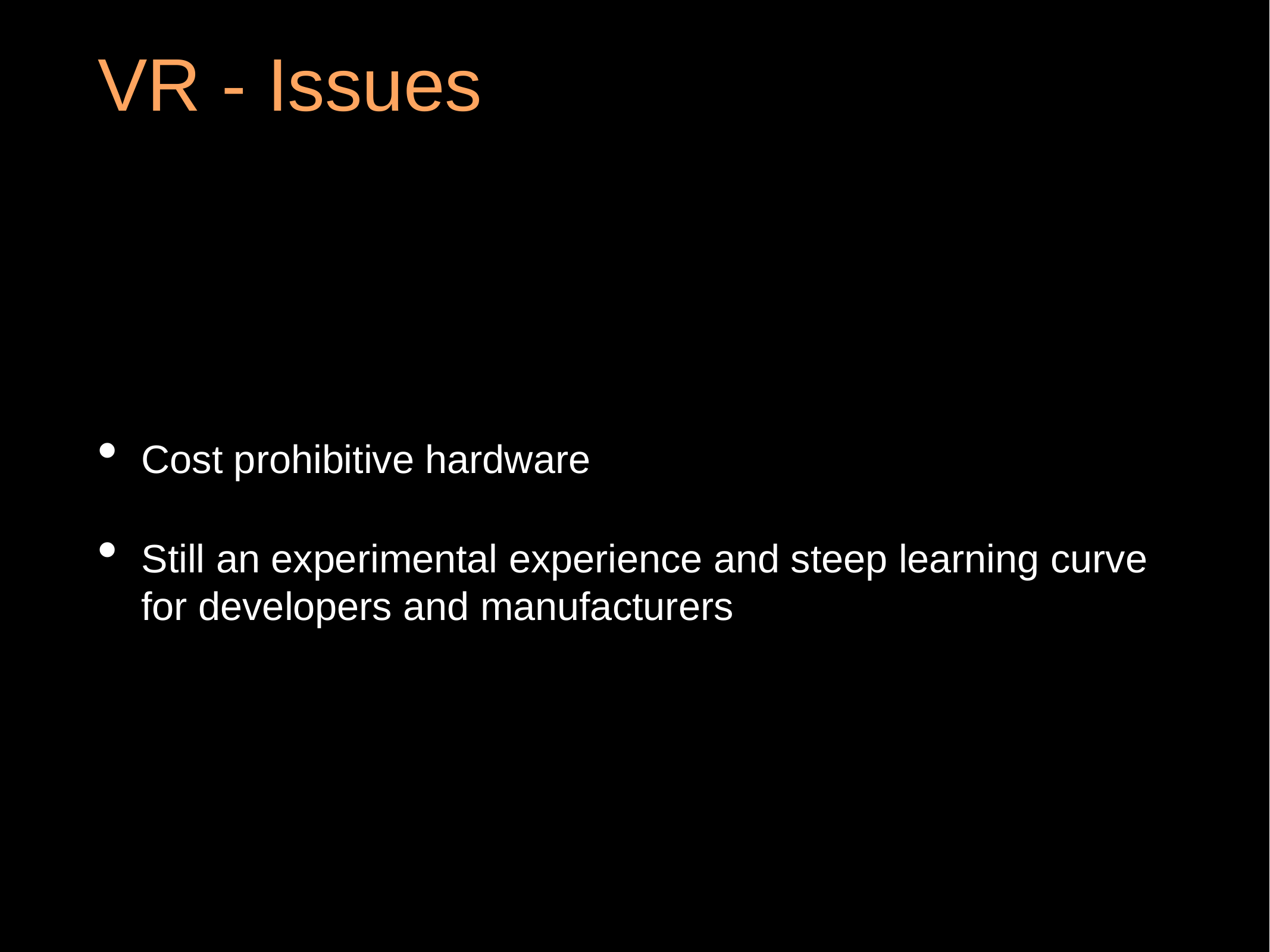

# VR - Issues
Cost prohibitive hardware
Still an experimental experience and steep learning curve for developers and manufacturers
8